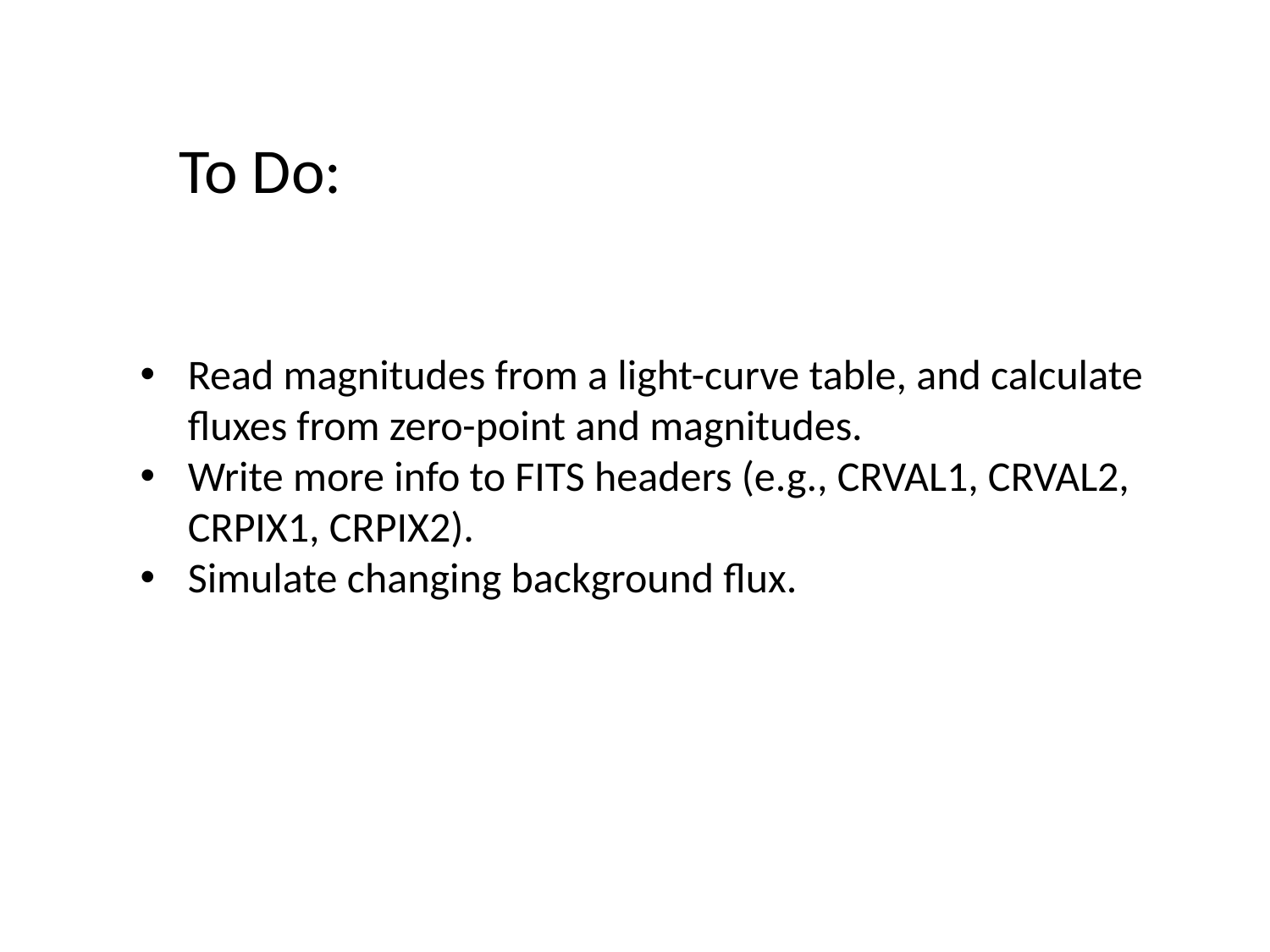

To Do:
Read magnitudes from a light-curve table, and calculate fluxes from zero-point and magnitudes.
Write more info to FITS headers (e.g., CRVAL1, CRVAL2, CRPIX1, CRPIX2).
Simulate changing background flux.